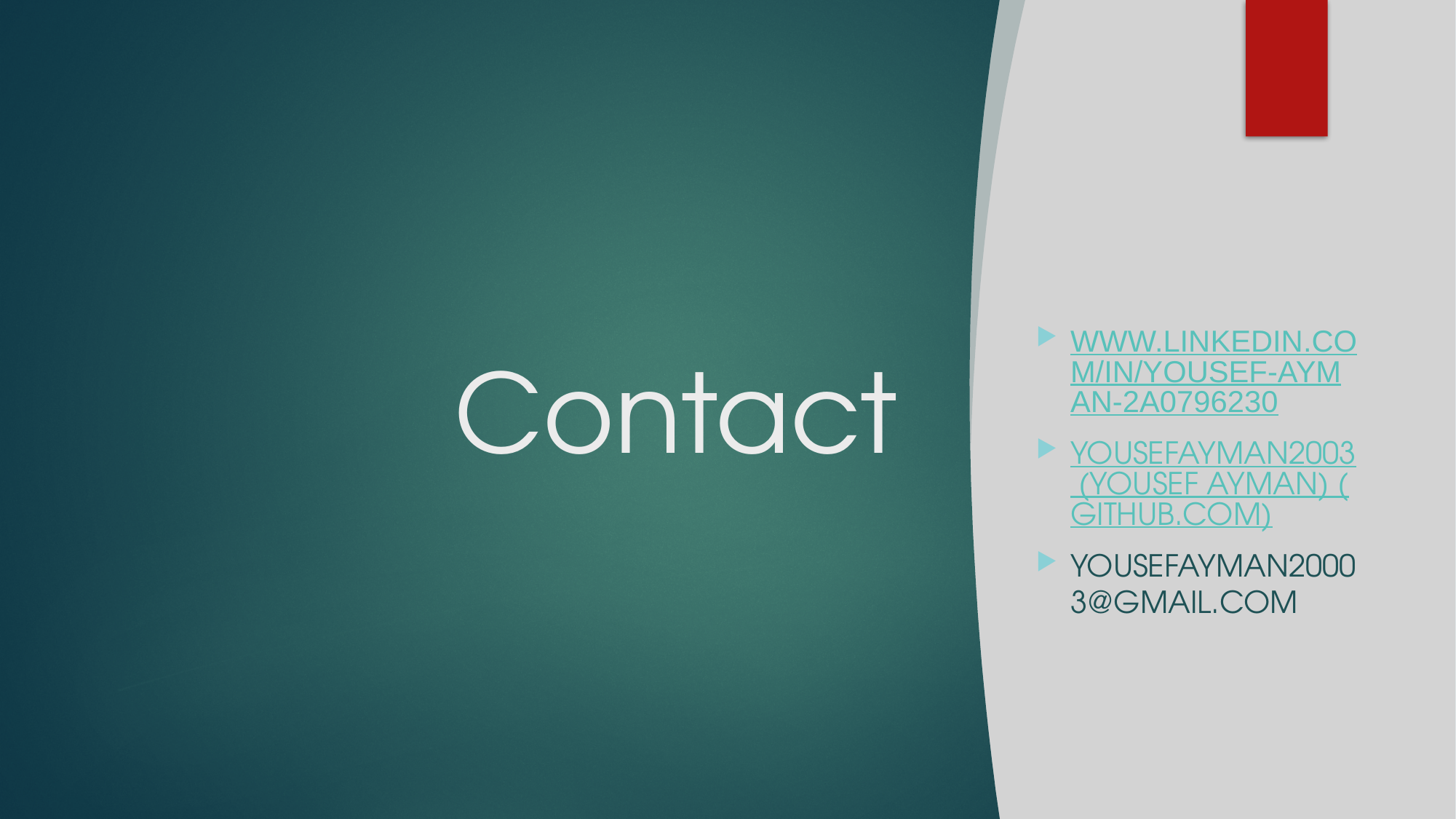

# Contact
www.linkedin.com/in/yousef-ayman-2a0796230
yousefayman2003 (Yousef Ayman) (github.com)
yousefayman20003@gmail.com